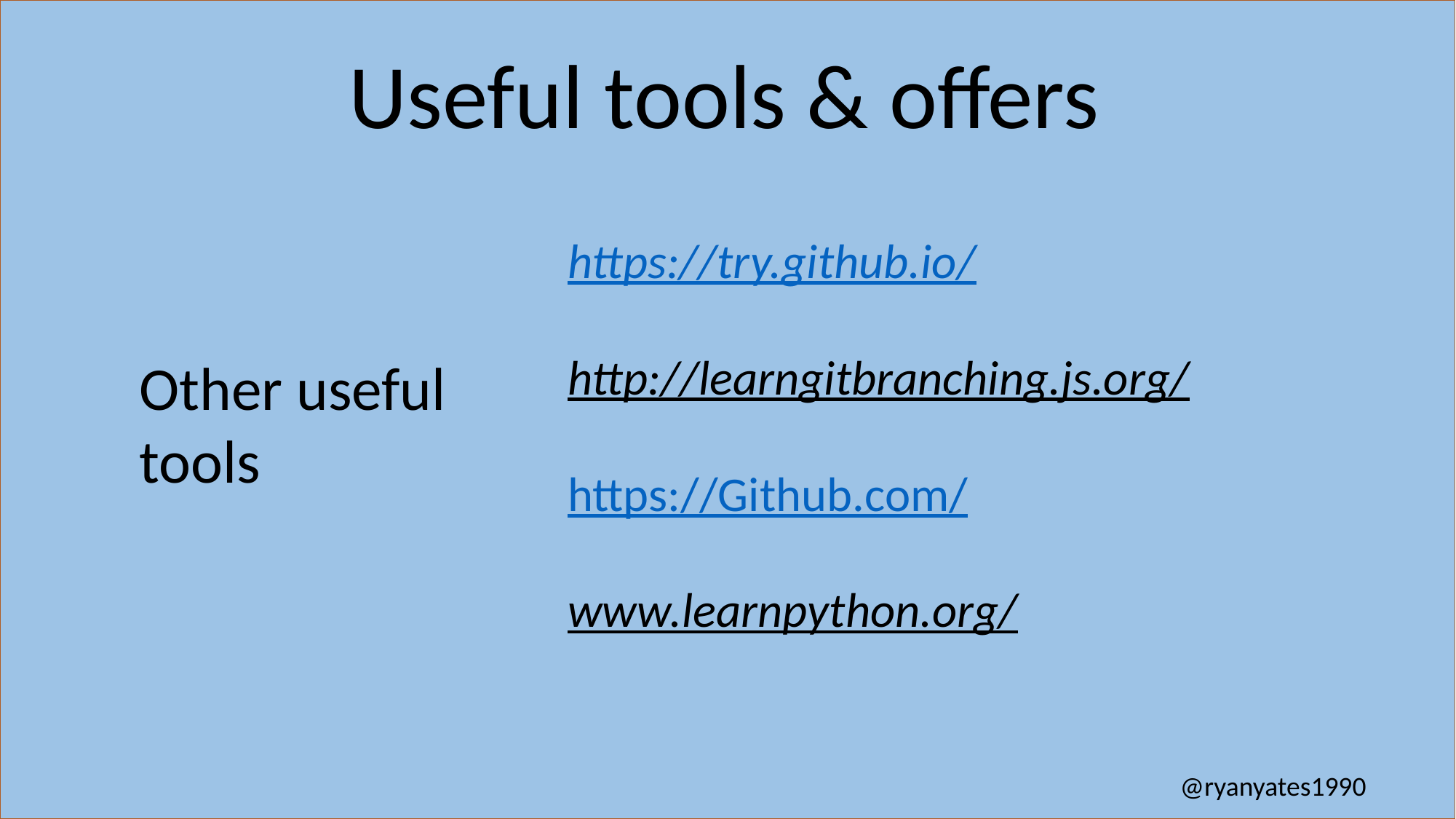

# Useful tools & offers
https://try.github.io/

http://learngitbranching.js.org/

https://Github.com/

www.learnpython.org/

Other useful tools
@ryanyates1990